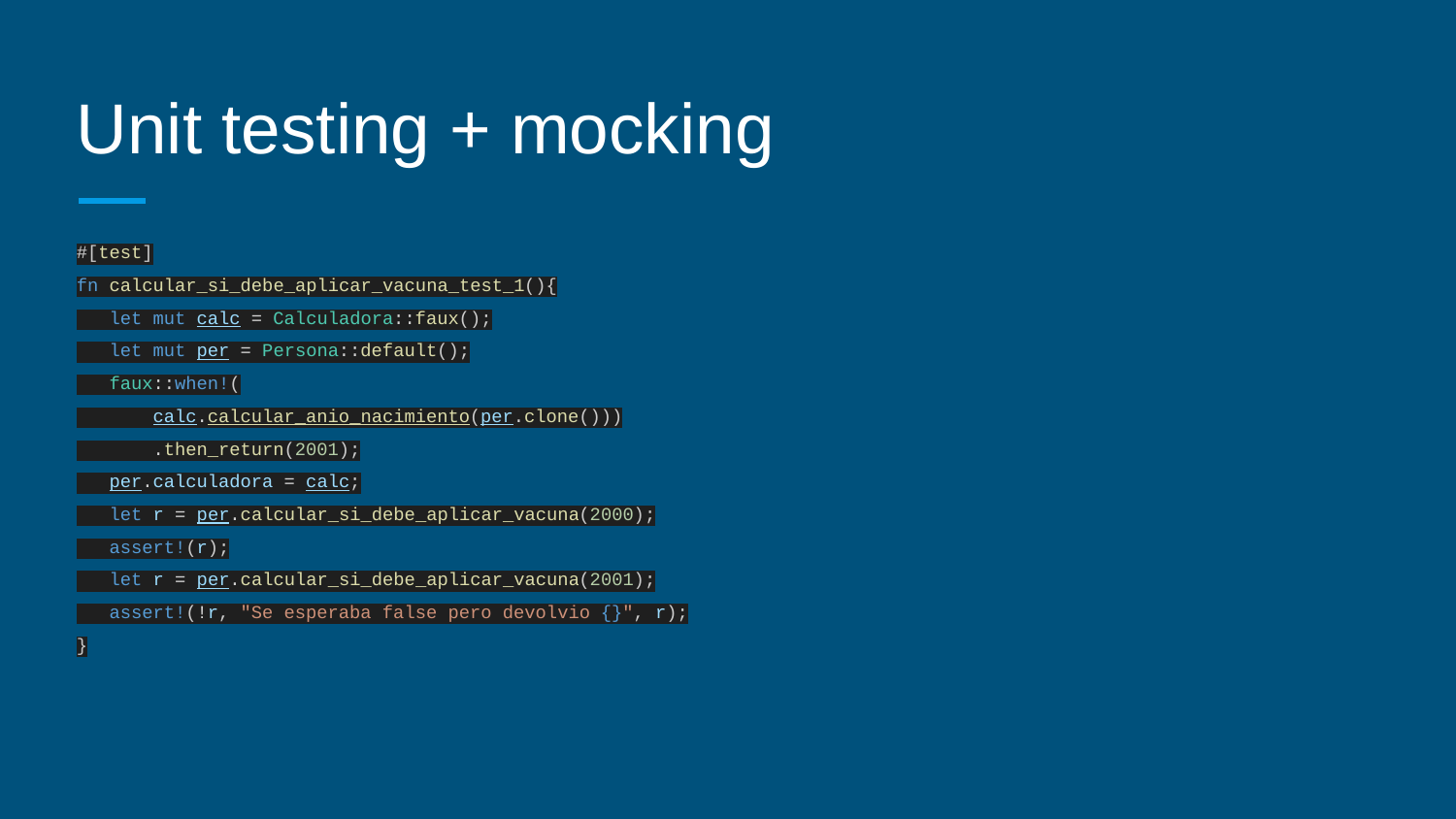

# Unit testing + mocking
#[test]
fn calcular_si_debe_aplicar_vacuna_test_1(){
   let mut calc = Calculadora::faux();
   let mut per = Persona::default();
   faux::when!(
       calc.calcular_anio_nacimiento(per.clone()))
       .then_return(2001);
   per.calculadora = calc;
   let r = per.calcular_si_debe_aplicar_vacuna(2000);
   assert!(r);
   let r = per.calcular_si_debe_aplicar_vacuna(2001);
   assert!(!r, "Se esperaba false pero devolvio {}", r);
}